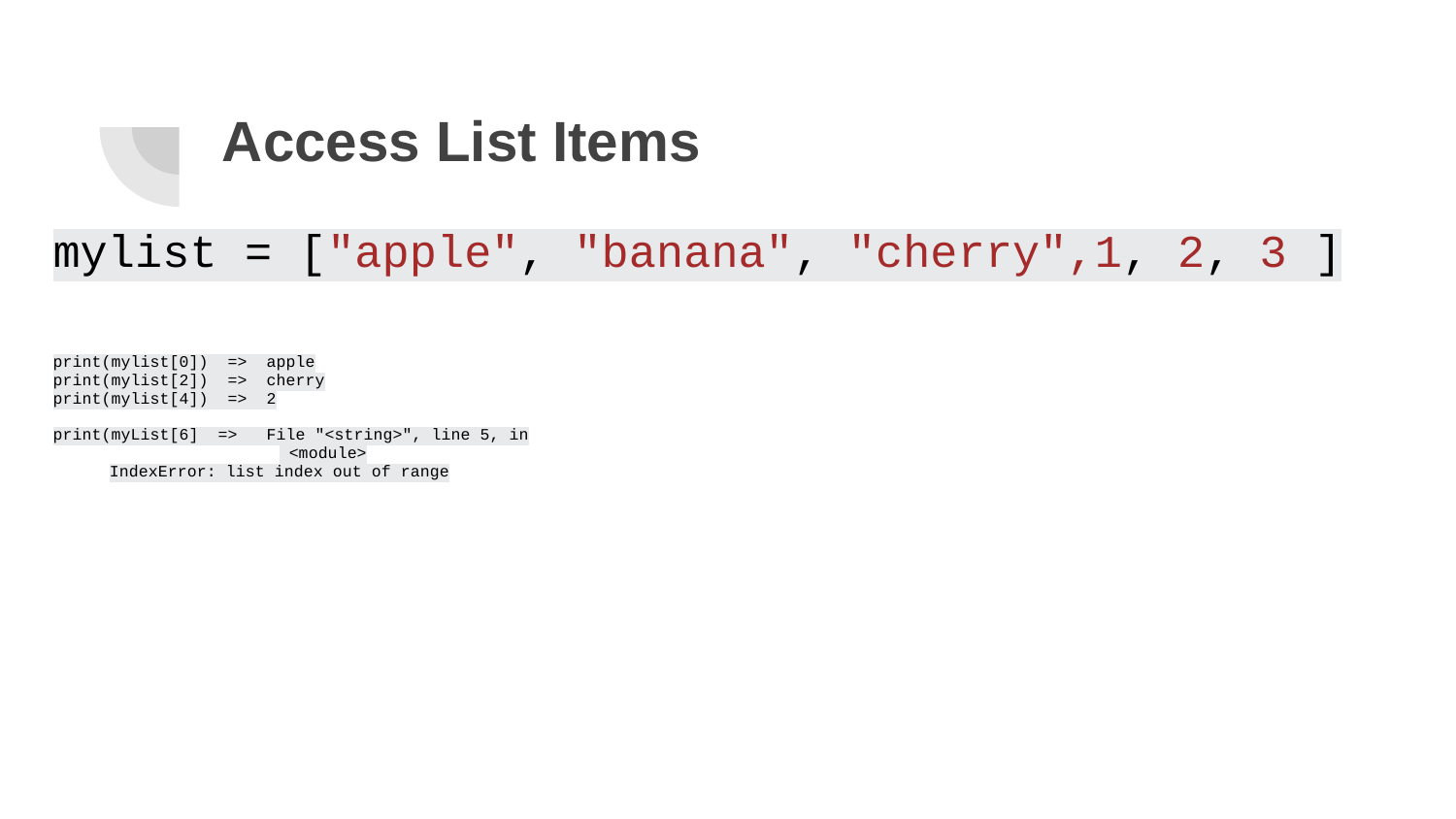

# Access List Items
mylist = ["apple", "banana", "cherry",1, 2, 3 ]
print(mylist[0])  =>  apple
print(mylist[2])  =>  cherry
print(mylist[4])  =>  2

print(myList[6]  =>   File "<string>", line 5, in
 <module>
IndexError: list index out of range